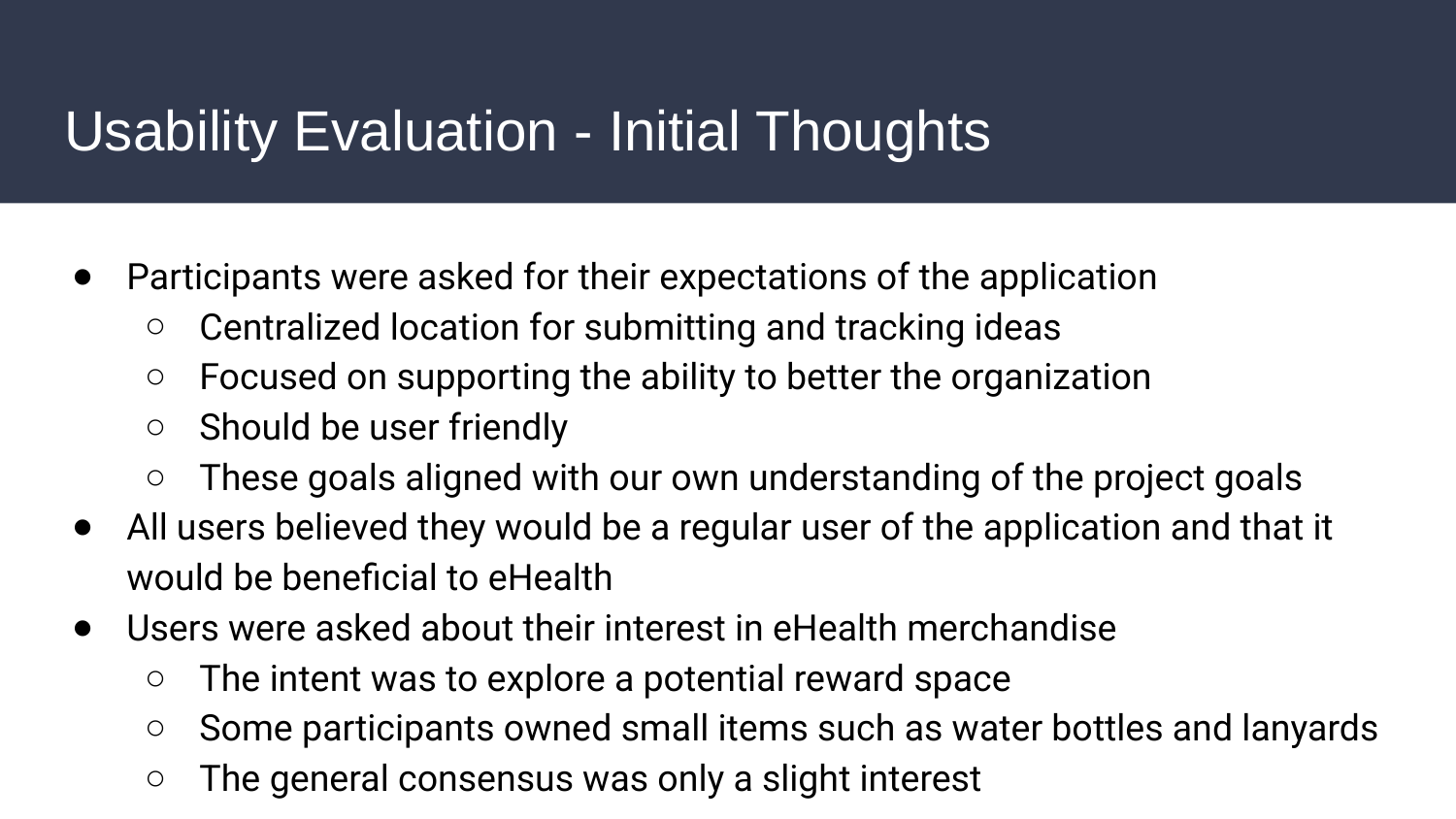

# Usability Evaluation - Initial Thoughts
Participants were asked for their expectations of the application
Centralized location for submitting and tracking ideas
Focused on supporting the ability to better the organization
Should be user friendly
These goals aligned with our own understanding of the project goals
All users believed they would be a regular user of the application and that it would be beneficial to eHealth
Users were asked about their interest in eHealth merchandise
The intent was to explore a potential reward space
Some participants owned small items such as water bottles and lanyards
The general consensus was only a slight interest